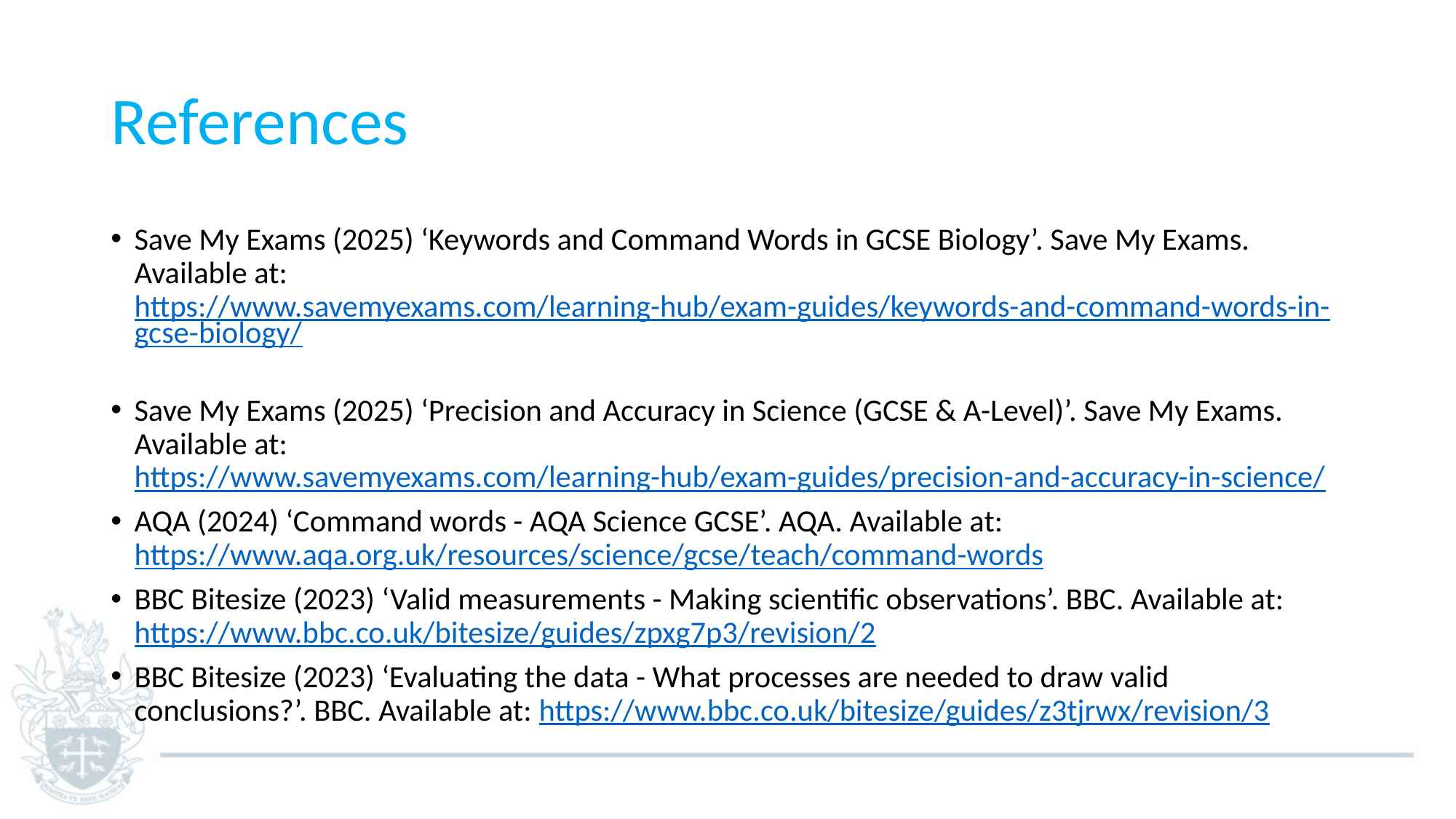

# References
Save My Exams (2025) ‘Keywords and Command Words in GCSE Biology’. Save My Exams. Available at: https://www.savemyexams.com/learning-hub/exam-guides/keywords-and-command-words-in-gcse-biology/
Save My Exams (2025) ‘Precision and Accuracy in Science (GCSE & A-Level)’. Save My Exams. Available at: https://www.savemyexams.com/learning-hub/exam-guides/precision-and-accuracy-in-science/
AQA (2024) ‘Command words - AQA Science GCSE’. AQA. Available at: https://www.aqa.org.uk/resources/science/gcse/teach/command-words
BBC Bitesize (2023) ‘Valid measurements - Making scientific observations’. BBC. Available at: https://www.bbc.co.uk/bitesize/guides/zpxg7p3/revision/2
BBC Bitesize (2023) ‘Evaluating the data - What processes are needed to draw valid conclusions?’. BBC. Available at: https://www.bbc.co.uk/bitesize/guides/z3tjrwx/revision/3